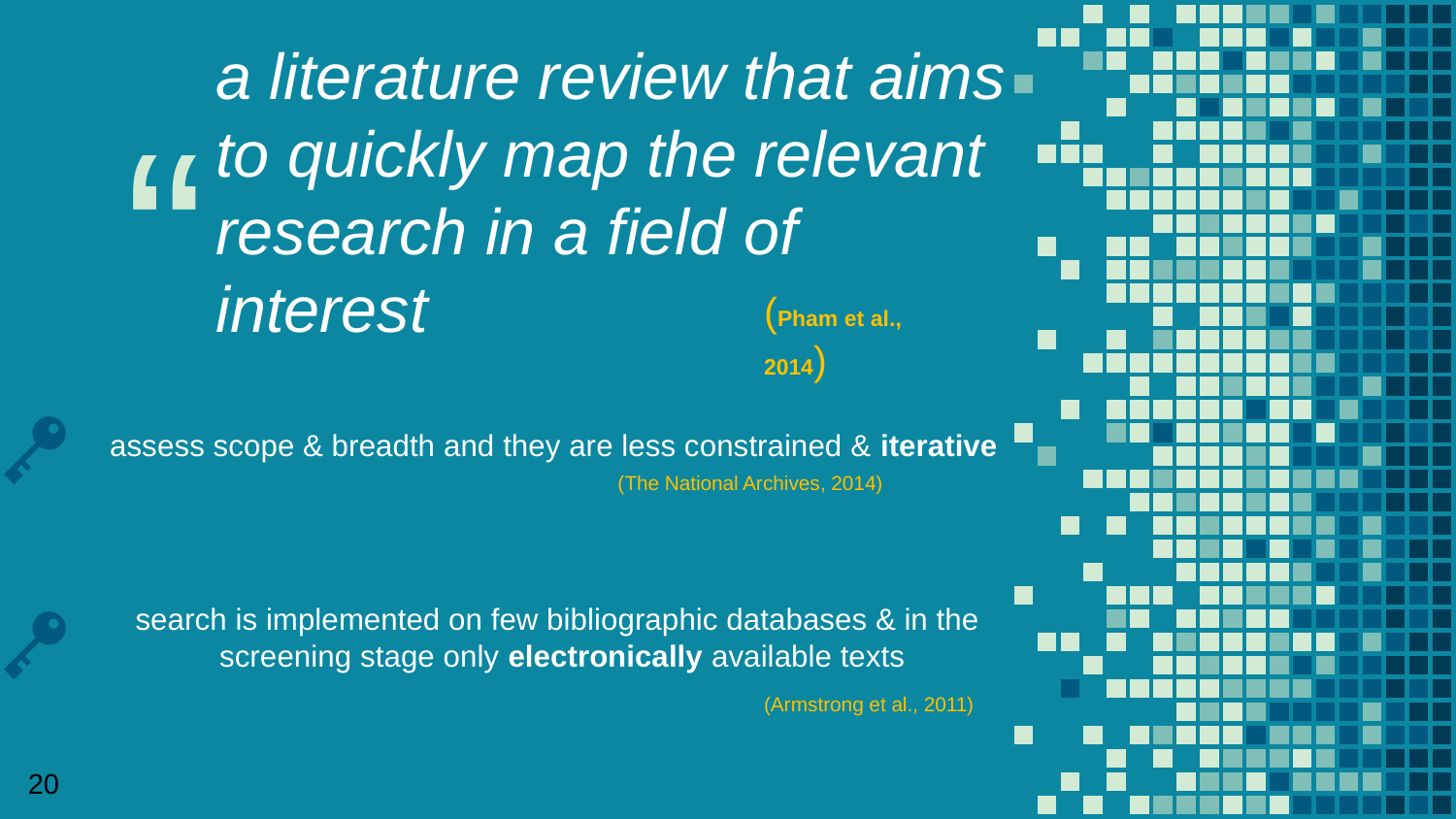

a literature review that aims to quickly map the relevant research in a field of interest
(Pham et al., 2014)

assess scope & breadth and they are less constrained & iterative
				(The National Archives, 2014)

search is implemented on few bibliographic databases & in the
 screening stage only electronically available texts
🔑
🔑
(Armstrong et al., 2011)
20